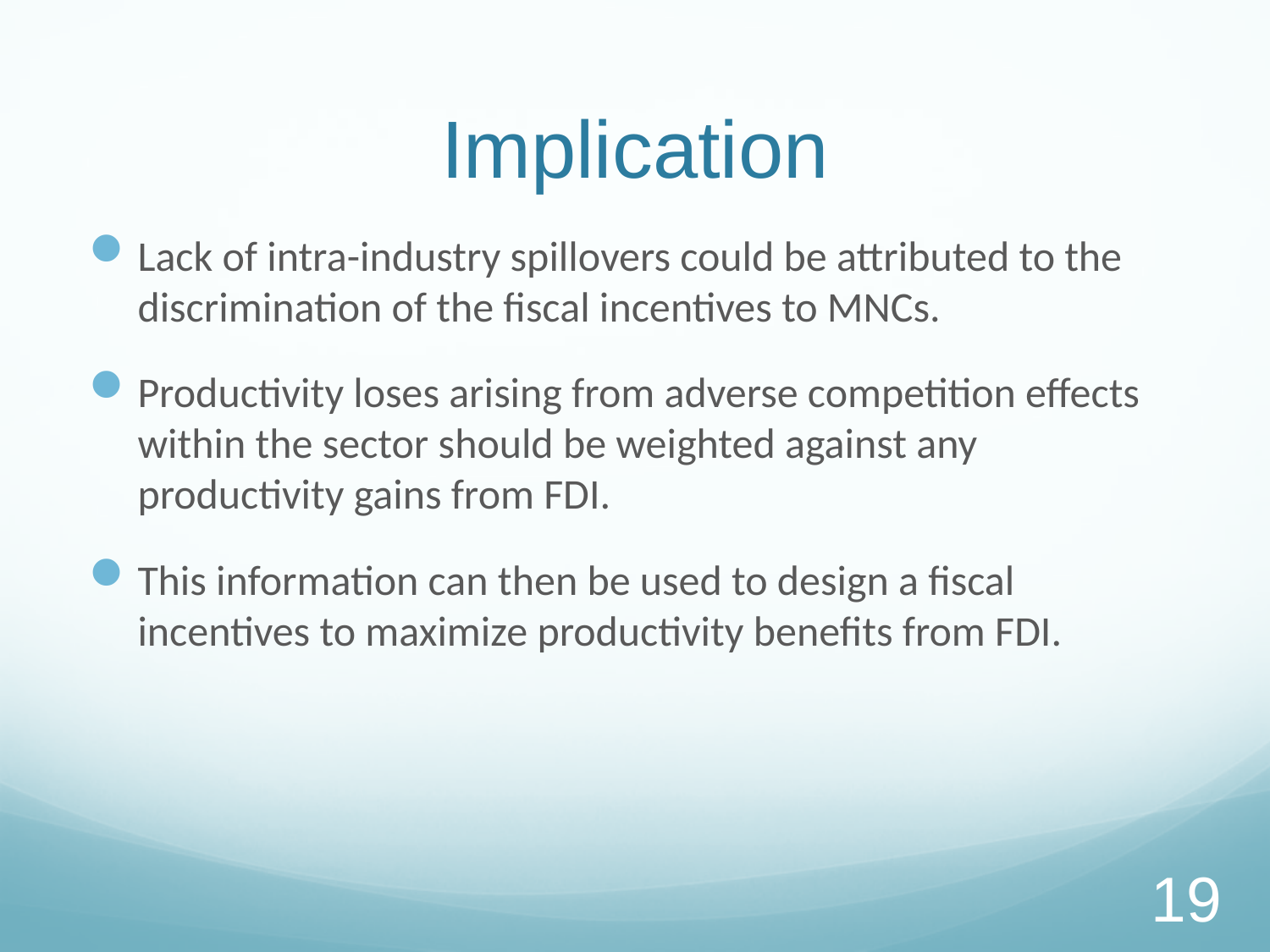

# Implication
Lack of intra-industry spillovers could be attributed to the discrimination of the fiscal incentives to MNCs.
Productivity loses arising from adverse competition effects within the sector should be weighted against any productivity gains from FDI.
This information can then be used to design a fiscal incentives to maximize productivity benefits from FDI.
19